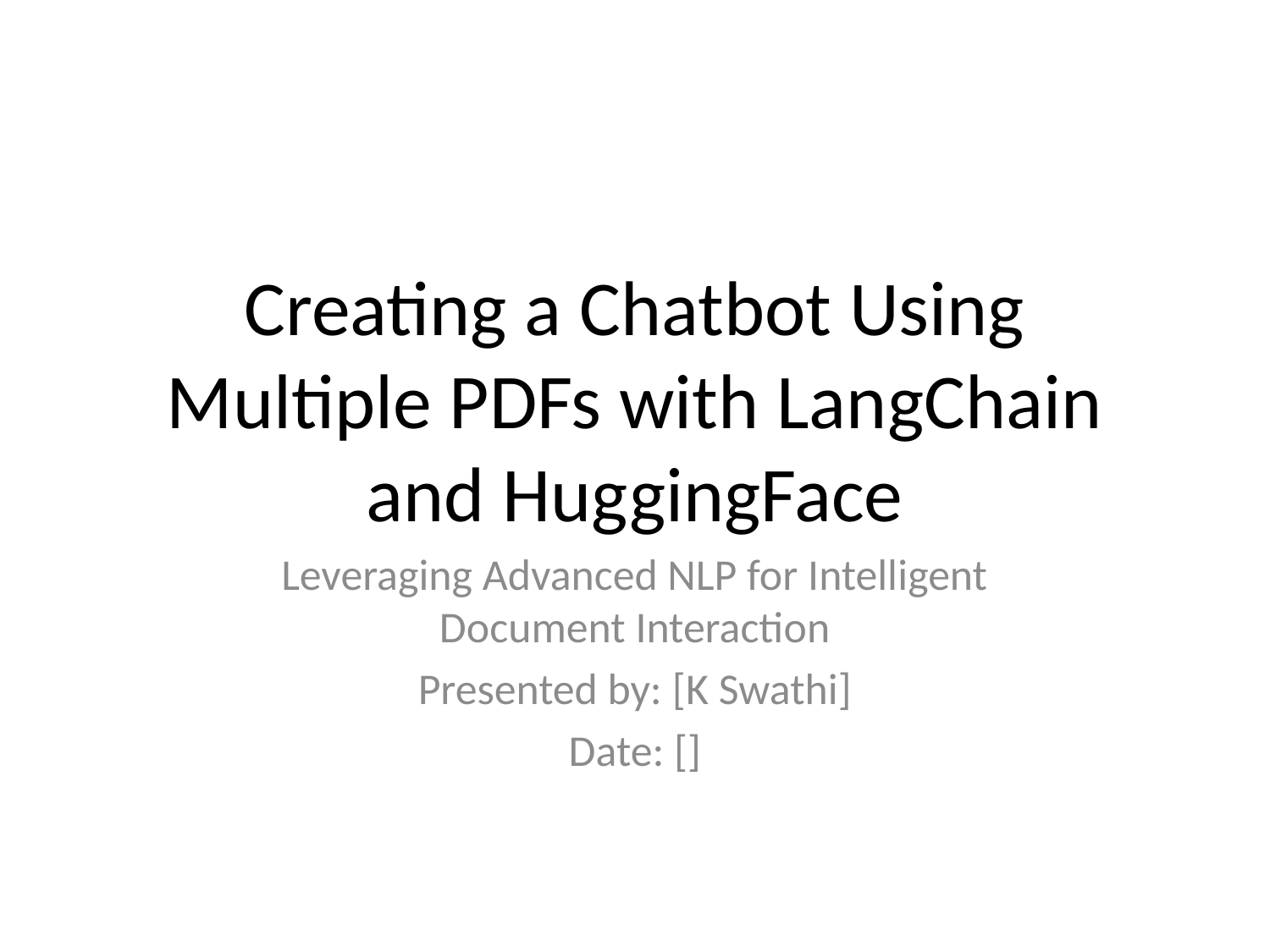

# Creating a Chatbot Using Multiple PDFs with LangChain and HuggingFace
Leveraging Advanced NLP for Intelligent Document Interaction
Presented by: [K Swathi]
Date: []